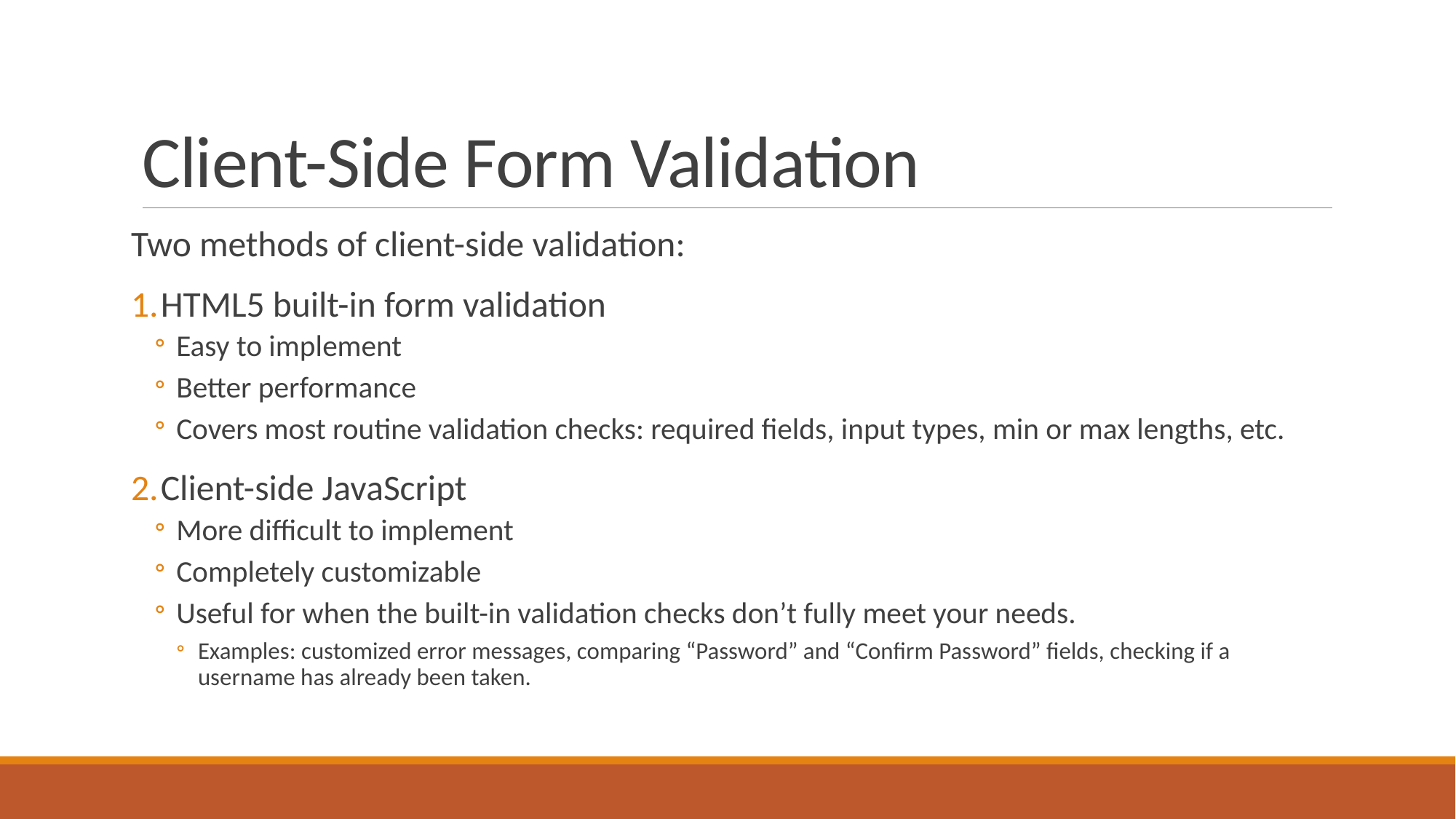

# Client-Side Form Validation
Two methods of client-side validation:
HTML5 built-in form validation
Easy to implement
Better performance
Covers most routine validation checks: required fields, input types, min or max lengths, etc.
Client-side JavaScript
More difficult to implement
Completely customizable
Useful for when the built-in validation checks don’t fully meet your needs.
Examples: customized error messages, comparing “Password” and “Confirm Password” fields, checking if a username has already been taken.